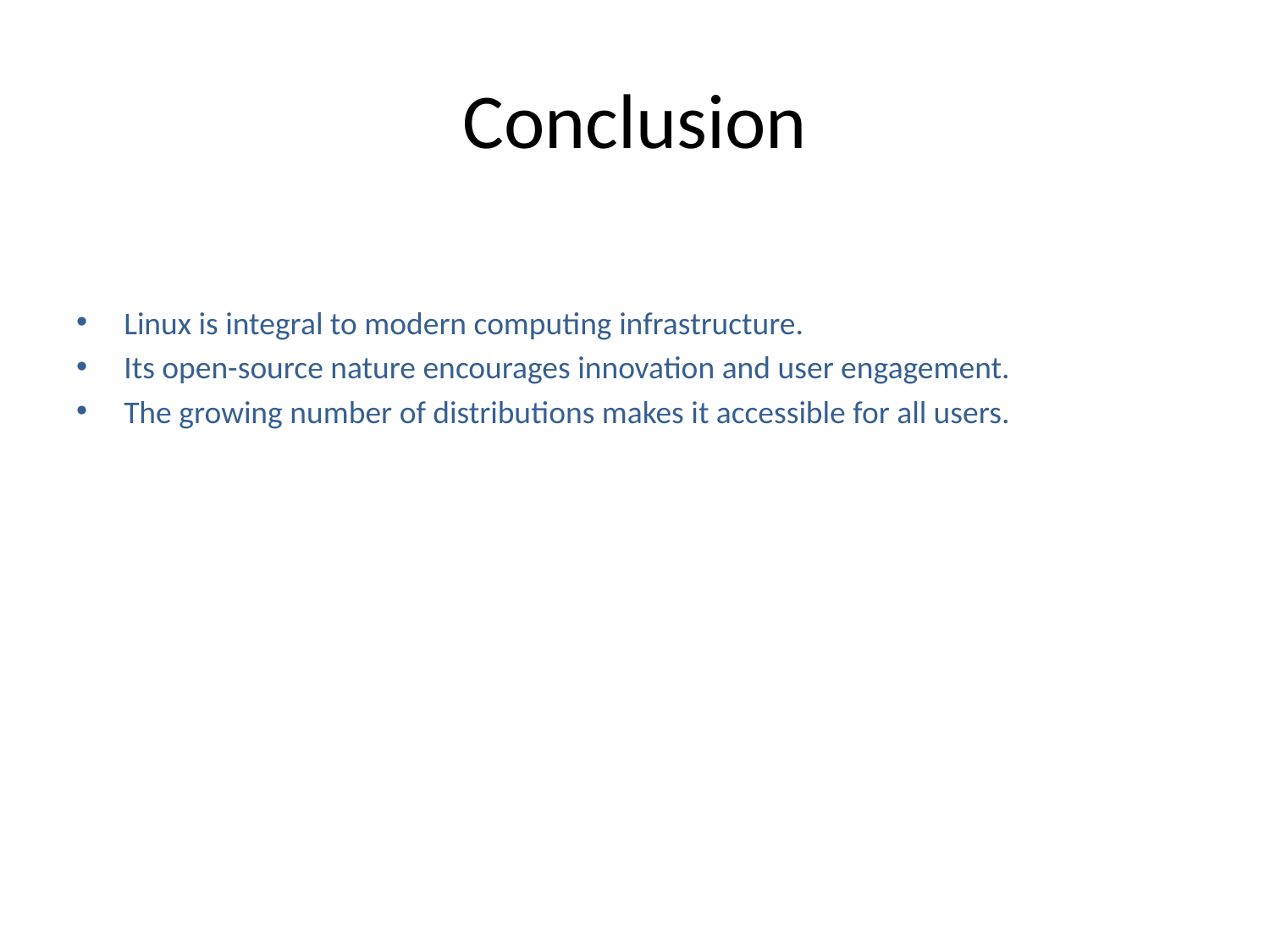

# Conclusion

Linux is integral to modern computing infrastructure.
Its open-source nature encourages innovation and user engagement.
The growing number of distributions makes it accessible for all users.